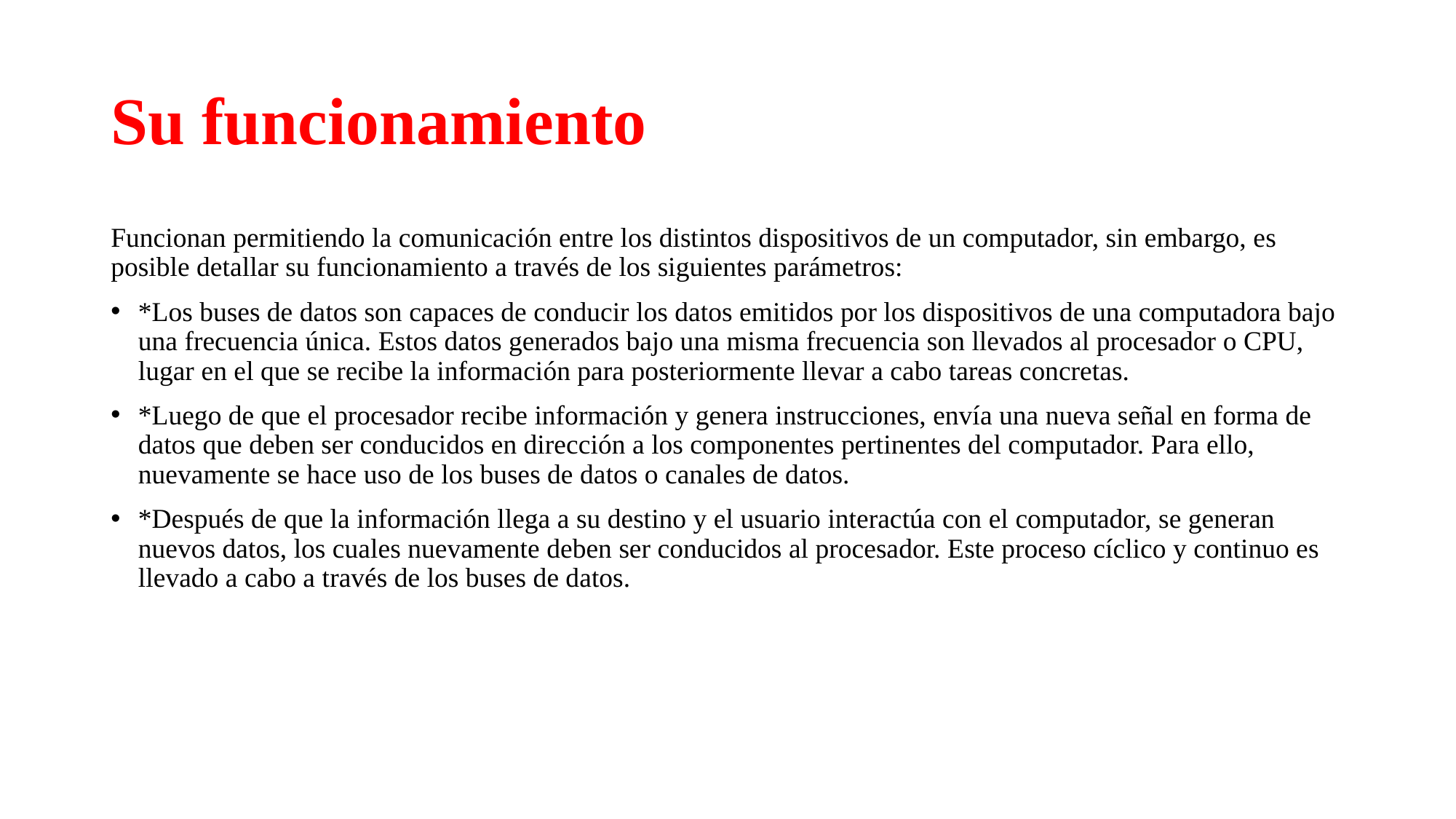

# Su funcionamiento
Funcionan permitiendo la comunicación entre los distintos dispositivos de un computador, sin embargo, es posible detallar su funcionamiento a través de los siguientes parámetros:
*Los buses de datos son capaces de conducir los datos emitidos por los dispositivos de una computadora bajo una frecuencia única. Estos datos generados bajo una misma frecuencia son llevados al procesador o CPU, lugar en el que se recibe la información para posteriormente llevar a cabo tareas concretas.
*Luego de que el procesador recibe información y genera instrucciones, envía una nueva señal en forma de datos que deben ser conducidos en dirección a los componentes pertinentes del computador. Para ello, nuevamente se hace uso de los buses de datos o canales de datos.
*Después de que la información llega a su destino y el usuario interactúa con el computador, se generan nuevos datos, los cuales nuevamente deben ser conducidos al procesador. Este proceso cíclico y continuo es llevado a cabo a través de los buses de datos.